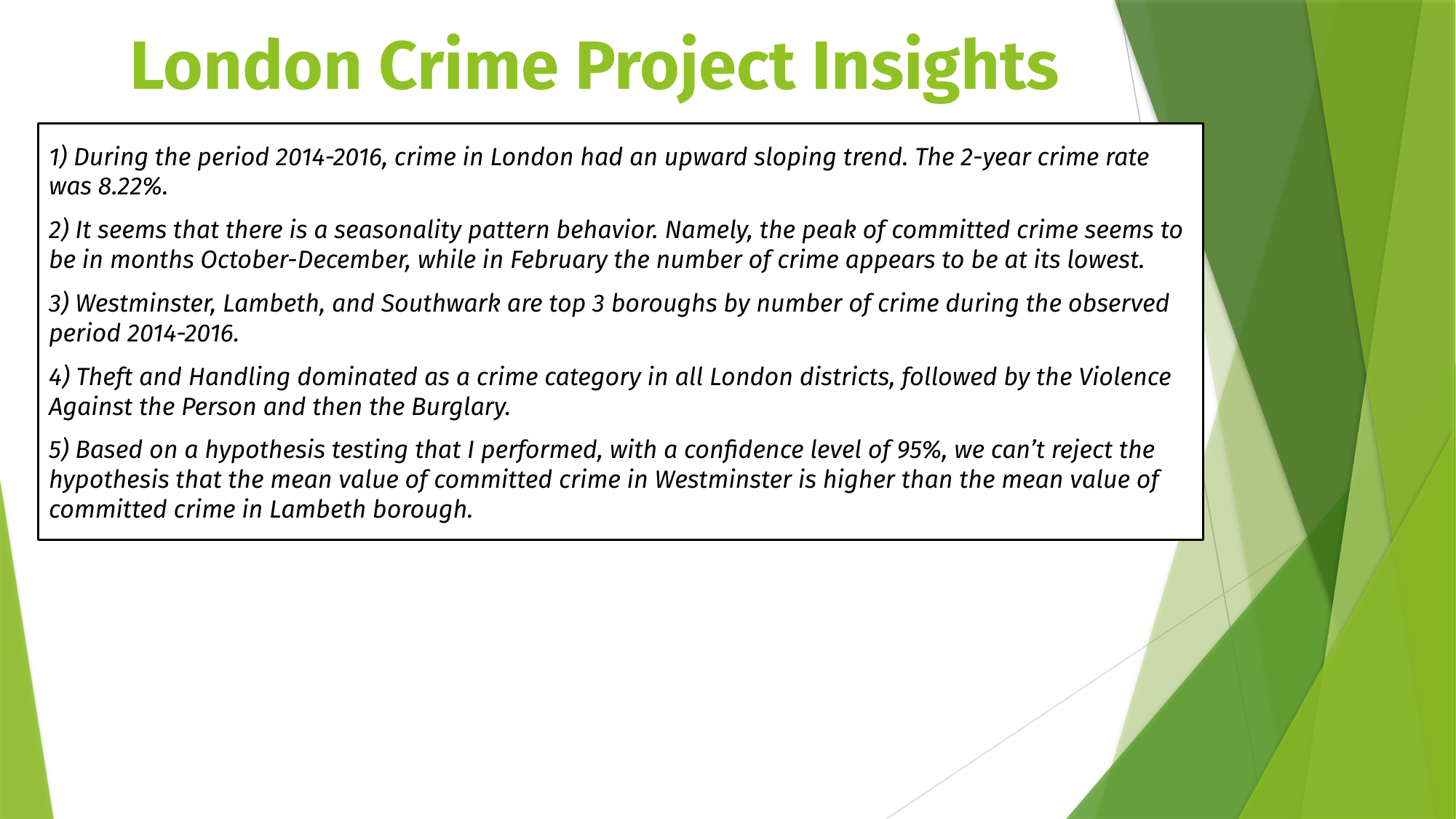

London Crime Project Insights
1) During the period 2014-2016, crime in London had an upward sloping trend. The 2-year crime rate was 8.22%.
2) It seems that there is a seasonality pattern behavior. Namely, the peak of committed crime seems to be in months October-December, while in February the number of crime appears to be at its lowest.
3) Westminster, Lambeth, and Southwark are top 3 boroughs by number of crime during the observed period 2014-2016.
4) Theft and Handling dominated as a crime category in all London districts, followed by the Violence Against the Person and then the Burglary.
5) Based on a hypothesis testing that I performed, with a confidence level of 95%, we can’t reject the hypothesis that the mean value of committed crime in Westminster is higher than the mean value of committed crime in Lambeth borough.